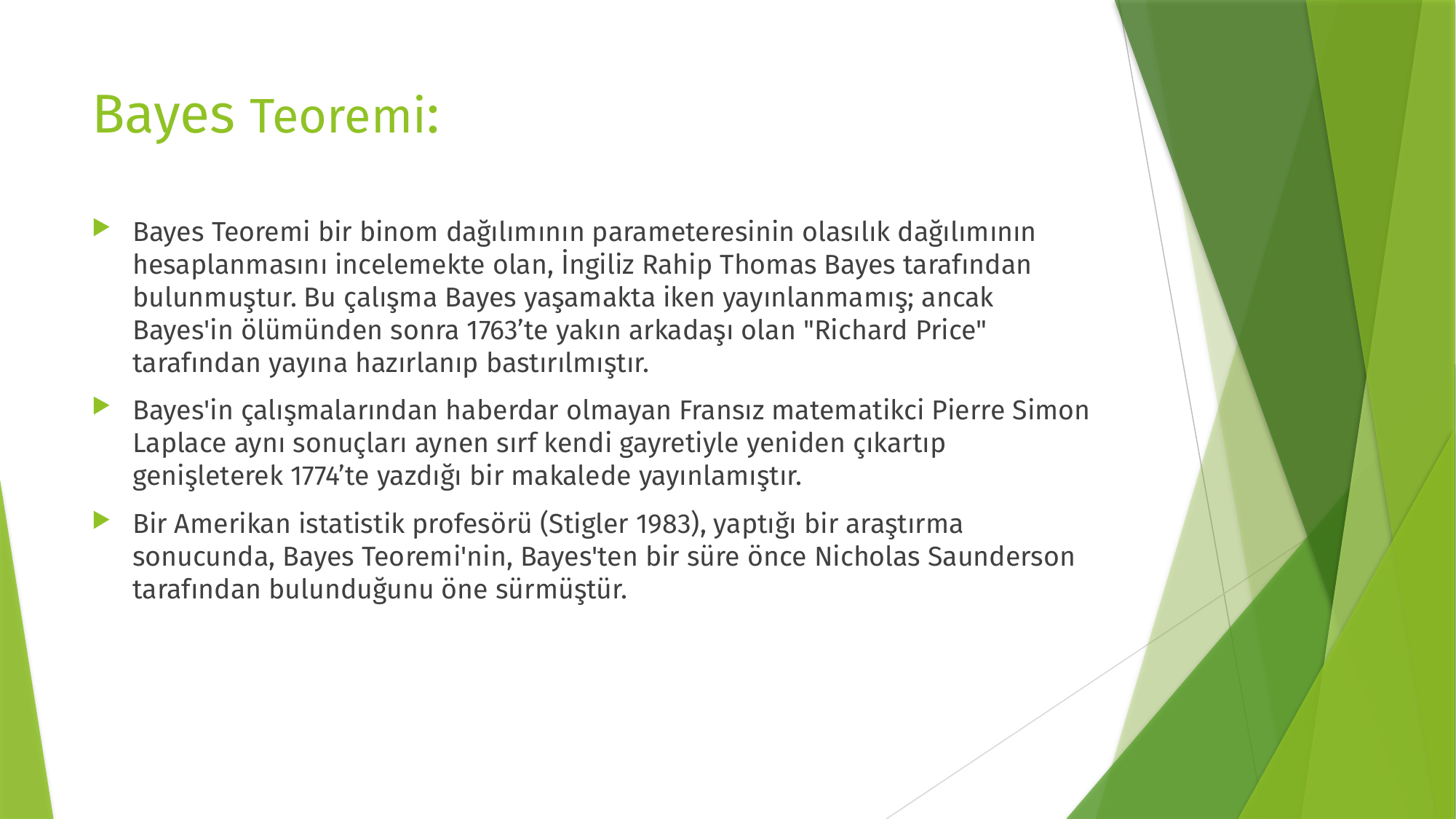

# Bayes Teoremi:
Bayes Teoremi bir binom dağılımının parameteresinin olasılık dağılımının hesaplanmasını incelemekte olan, İngiliz Rahip Thomas Bayes tarafından bulunmuştur. Bu çalışma Bayes yaşamakta iken yayınlanmamış; ancak Bayes'in ölümünden sonra 1763’te yakın arkadaşı olan "Richard Price" tarafından yayına hazırlanıp bastırılmıştır.
Bayes'in çalışmalarından haberdar olmayan Fransız matematikci Pierre Simon Laplace aynı sonuçları aynen sırf kendi gayretiyle yeniden çıkartıp genişleterek 1774’te yazdığı bir makalede yayınlamıştır.
Bir Amerikan istatistik profesörü (Stigler 1983), yaptığı bir araştırma sonucunda, Bayes Teoremi'nin, Bayes'ten bir süre önce Nicholas Saunderson tarafından bulunduğunu öne sürmüştür.